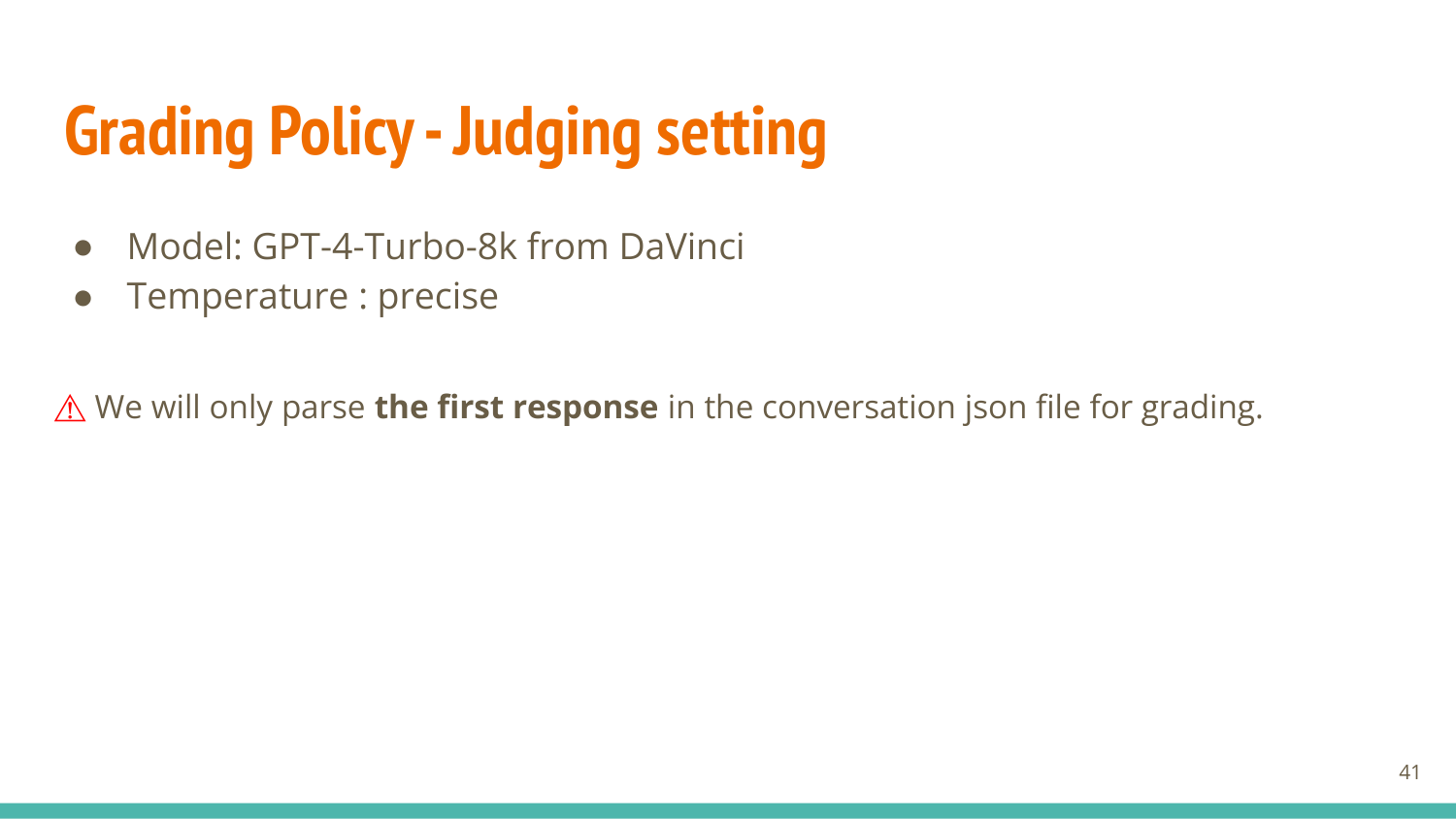

# Grading Policy - Judging setting
Model: GPT-4-Turbo-8k from DaVinci
Temperature : precise

⚠️ We will only parse the first response in the conversation json file for grading.

41